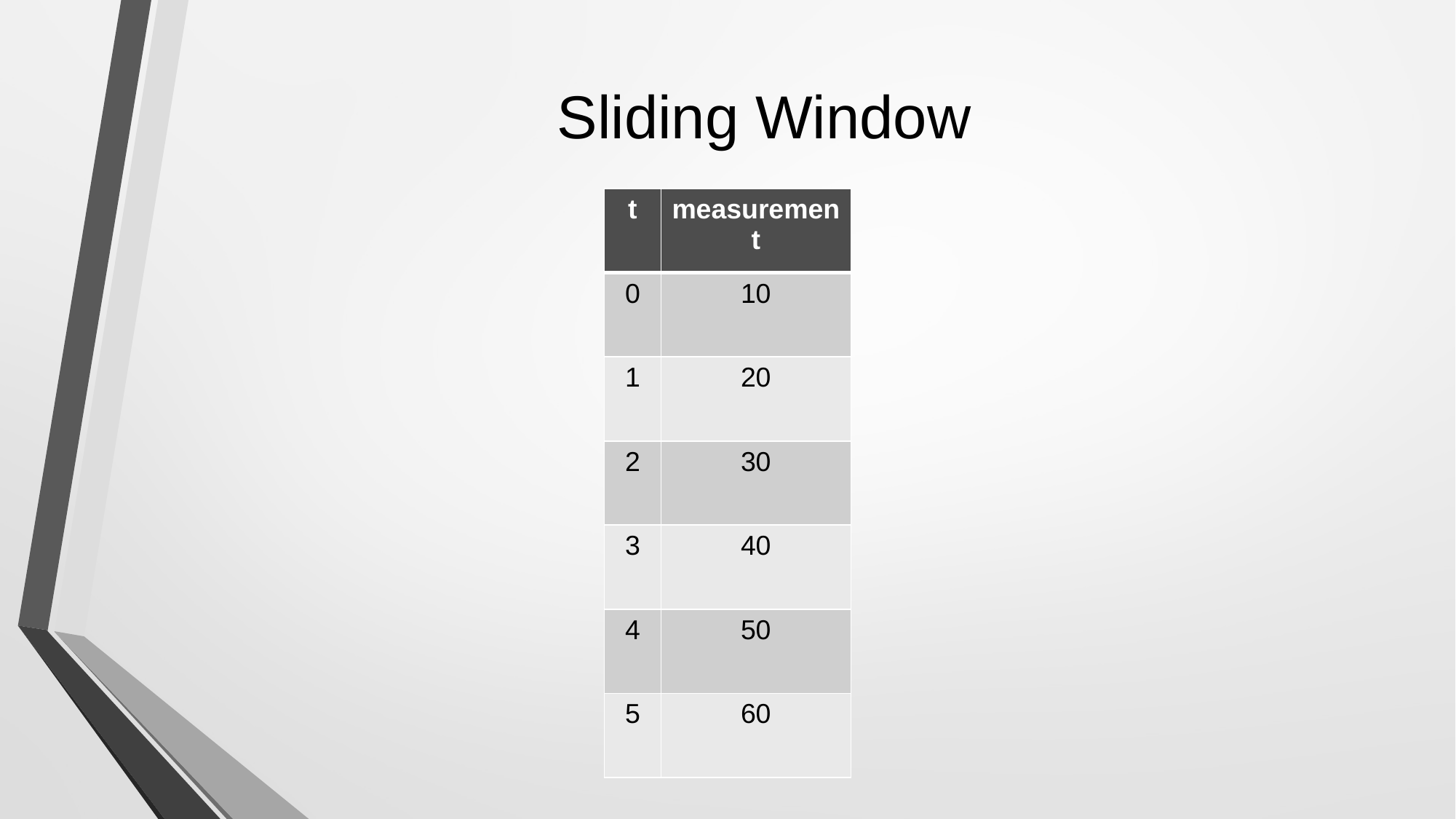

# Sliding Window
| t | measurement |
| --- | --- |
| 0 | 10 |
| 1 | 20 |
| 2 | 30 |
| 3 | 40 |
| 4 | 50 |
| 5 | 60 |